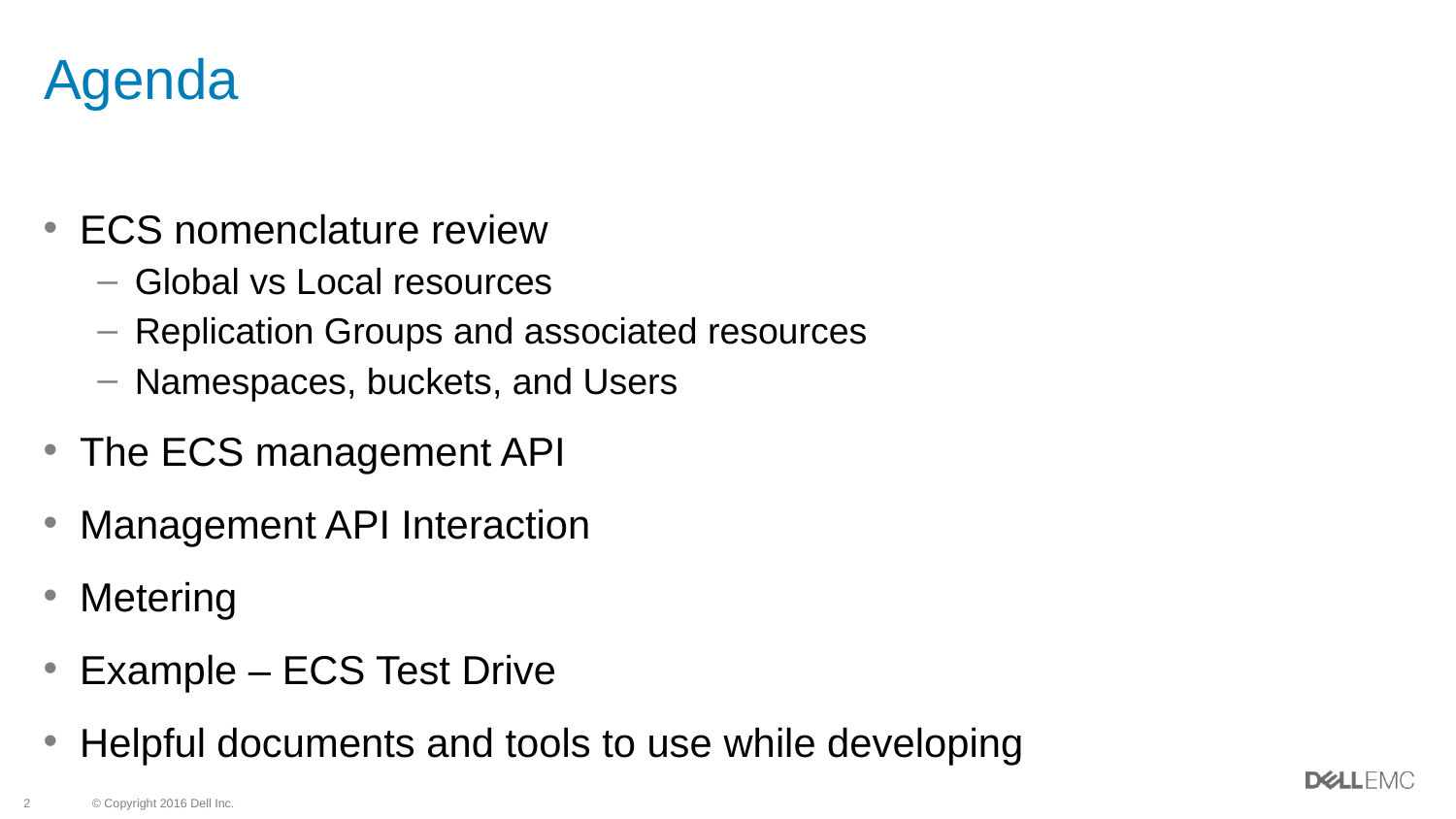

# Agenda
ECS nomenclature review
Global vs Local resources
Replication Groups and associated resources
Namespaces, buckets, and Users
The ECS management API
Management API Interaction
Metering
Example – ECS Test Drive
Helpful documents and tools to use while developing